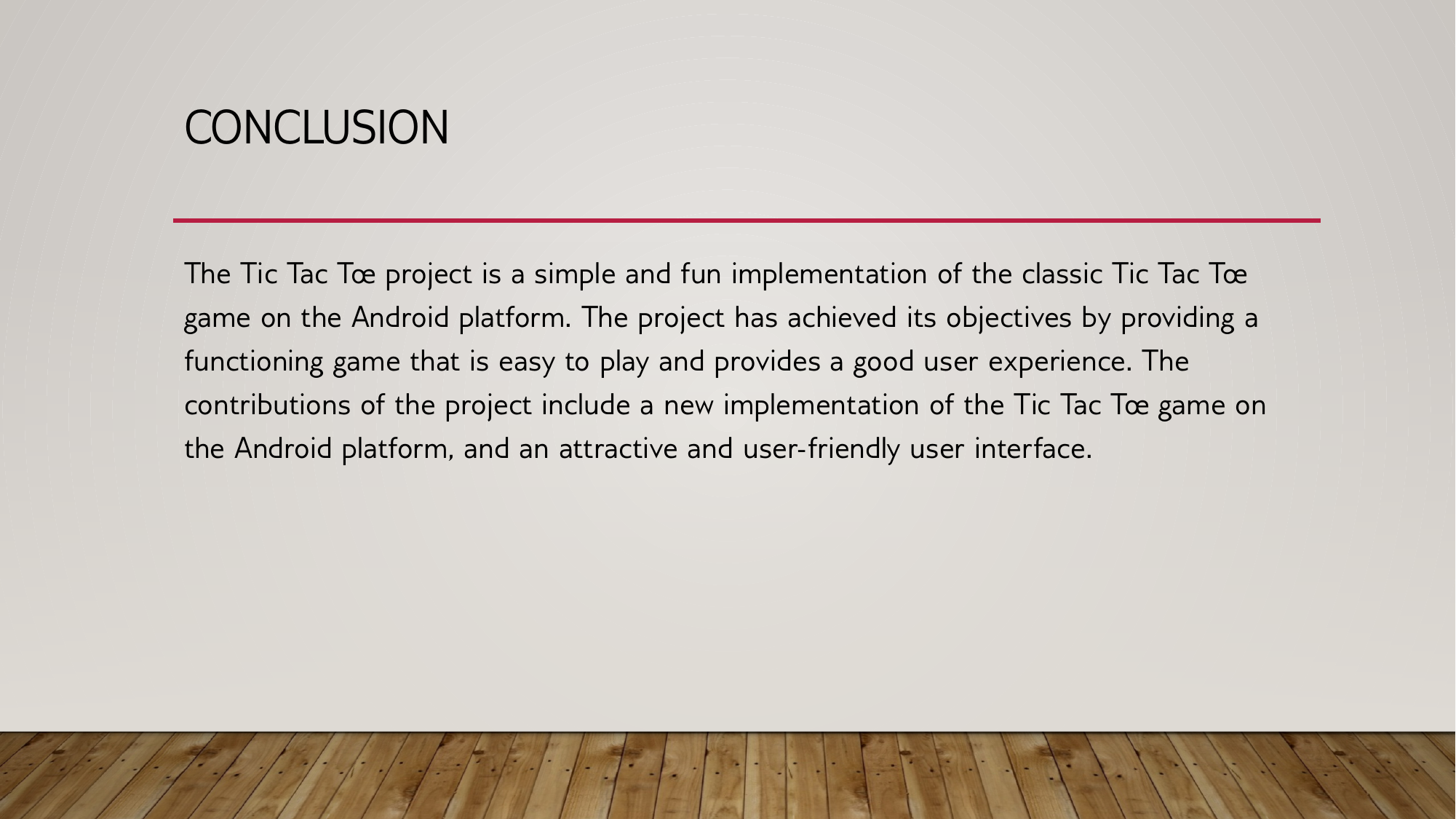

# Conclusion
The Tic Tac Toe project is a simple and fun implementation of the classic Tic Tac Toe game on the Android platform. The project has achieved its objectives by providing a functioning game that is easy to play and provides a good user experience. The contributions of the project include a new implementation of the Tic Tac Toe game on the Android platform, and an attractive and user-friendly user interface.